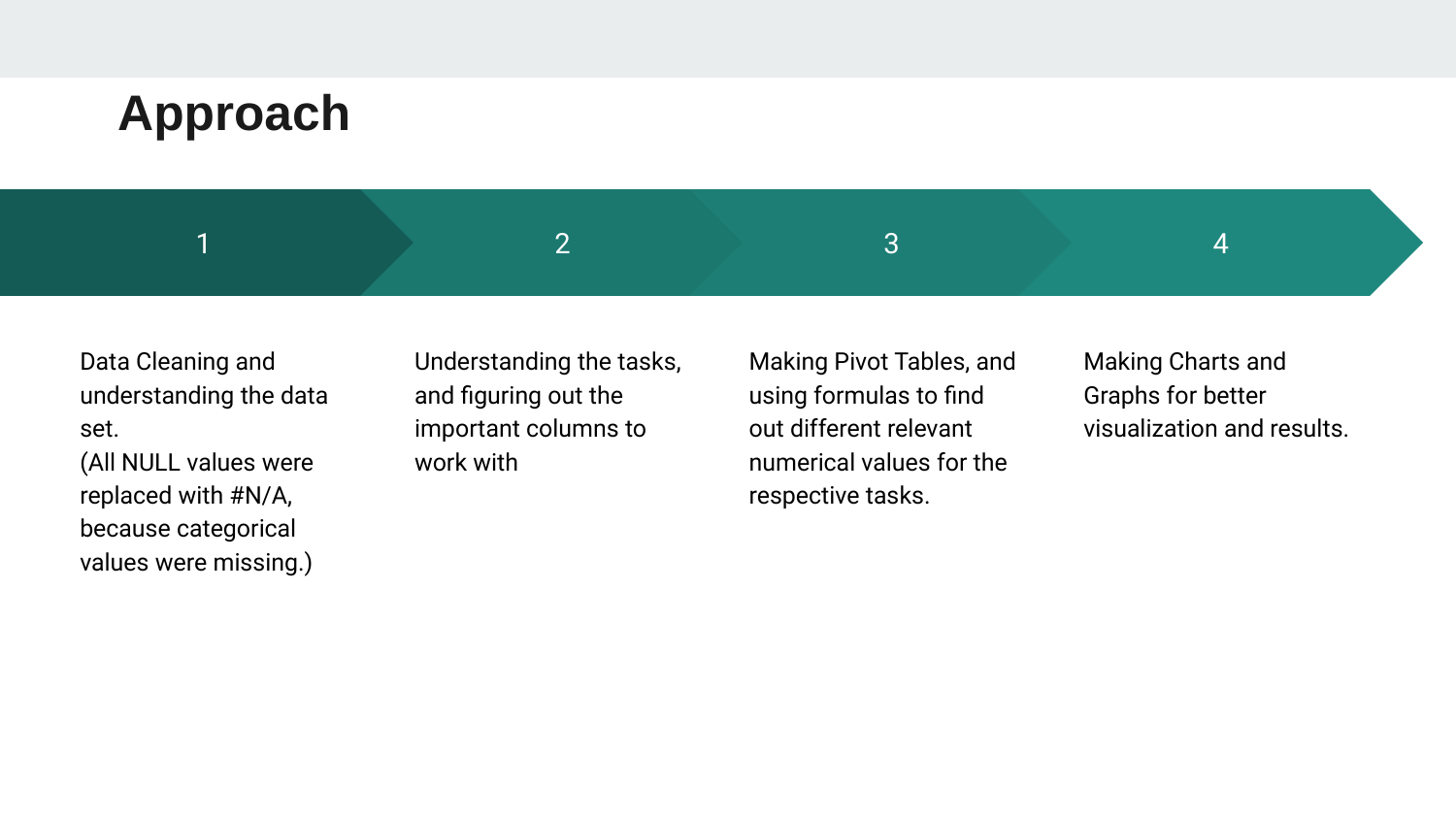

# Approach
2
Understanding the tasks, and figuring out the important columns to work with

3
Making Pivot Tables, and using formulas to find out different relevant numerical values for the respective tasks.
4
Making Charts and Graphs for better visualization and results.
1
Data Cleaning and understanding the data set.
(All NULL values were replaced with #N/A, because categorical values were missing.)